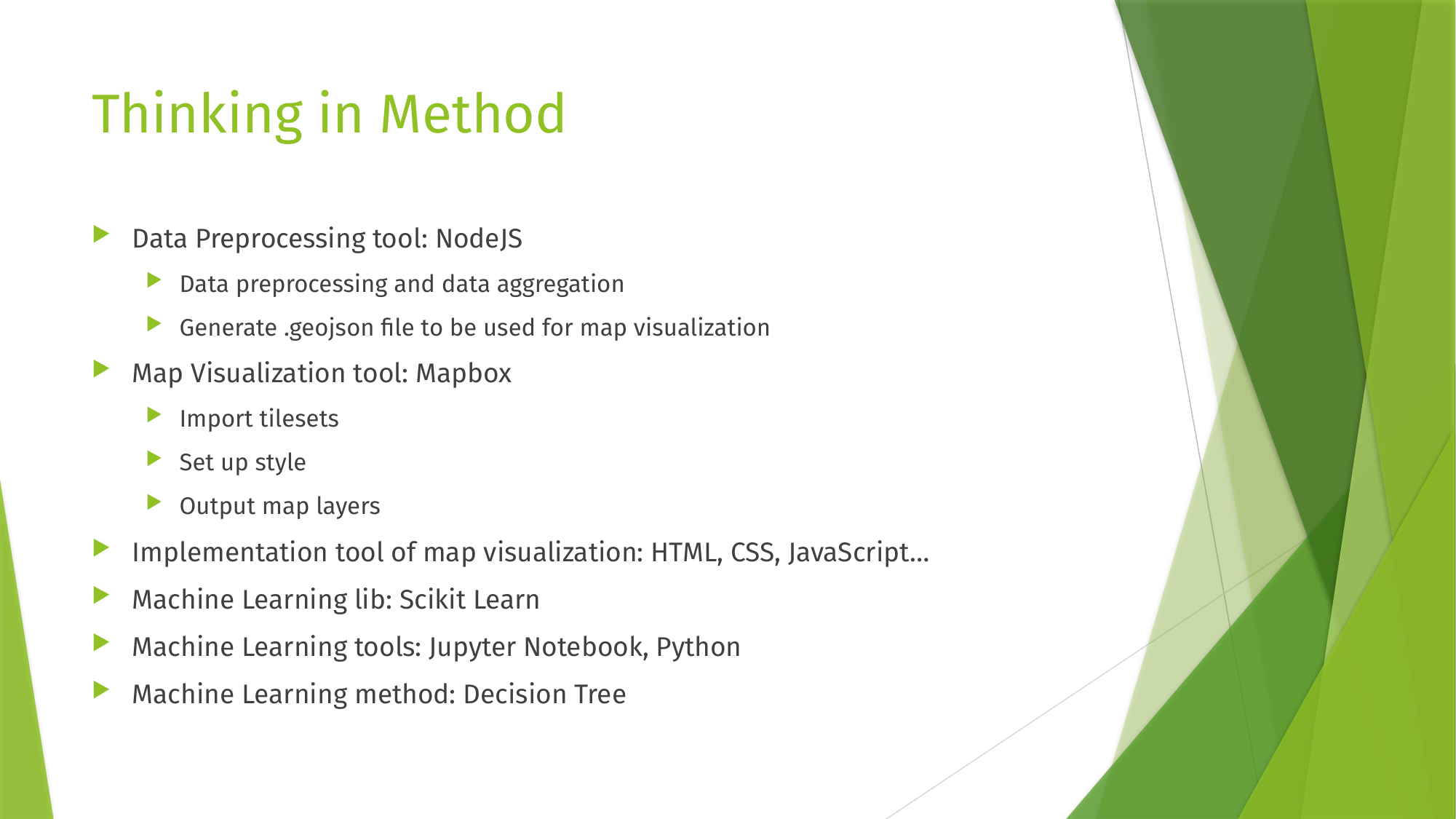

# Thinking in Method
Data Preprocessing tool: NodeJS
Data preprocessing and data aggregation
Generate .geojson file to be used for map visualization
Map Visualization tool: Mapbox
Import tilesets
Set up style
Output map layers
Implementation tool of map visualization: HTML, CSS, JavaScript…
Machine Learning lib: Scikit Learn
Machine Learning tools: Jupyter Notebook, Python
Machine Learning method: Decision Tree